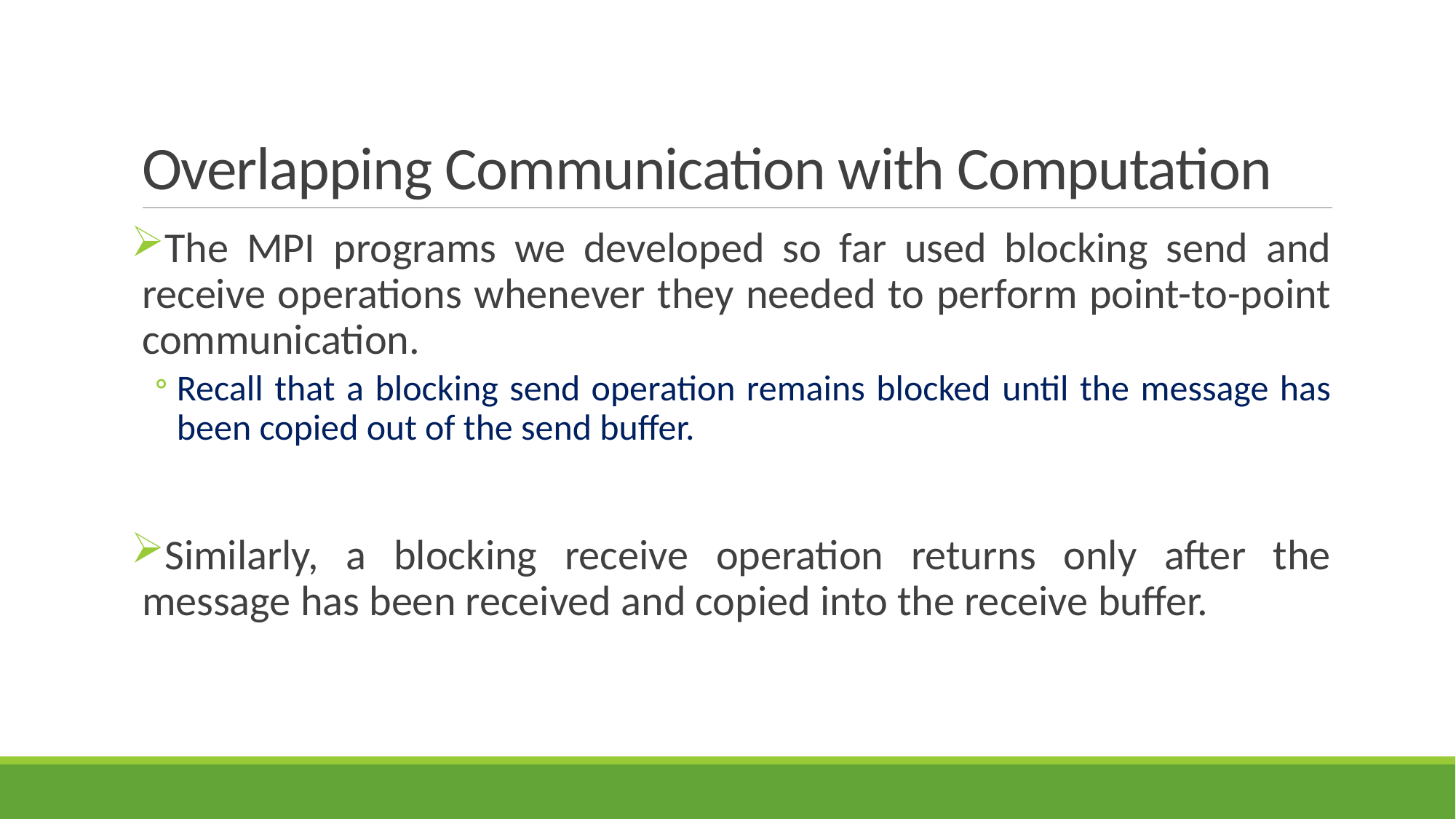

# Overlapping Communication with Computation
The MPI programs we developed so far used blocking send and receive operations whenever they needed to perform point-to-point communication.
Recall that a blocking send operation remains blocked until the message has been copied out of the send buffer.

Similarly, a blocking receive operation returns only after the message has been received and copied into the receive buffer.